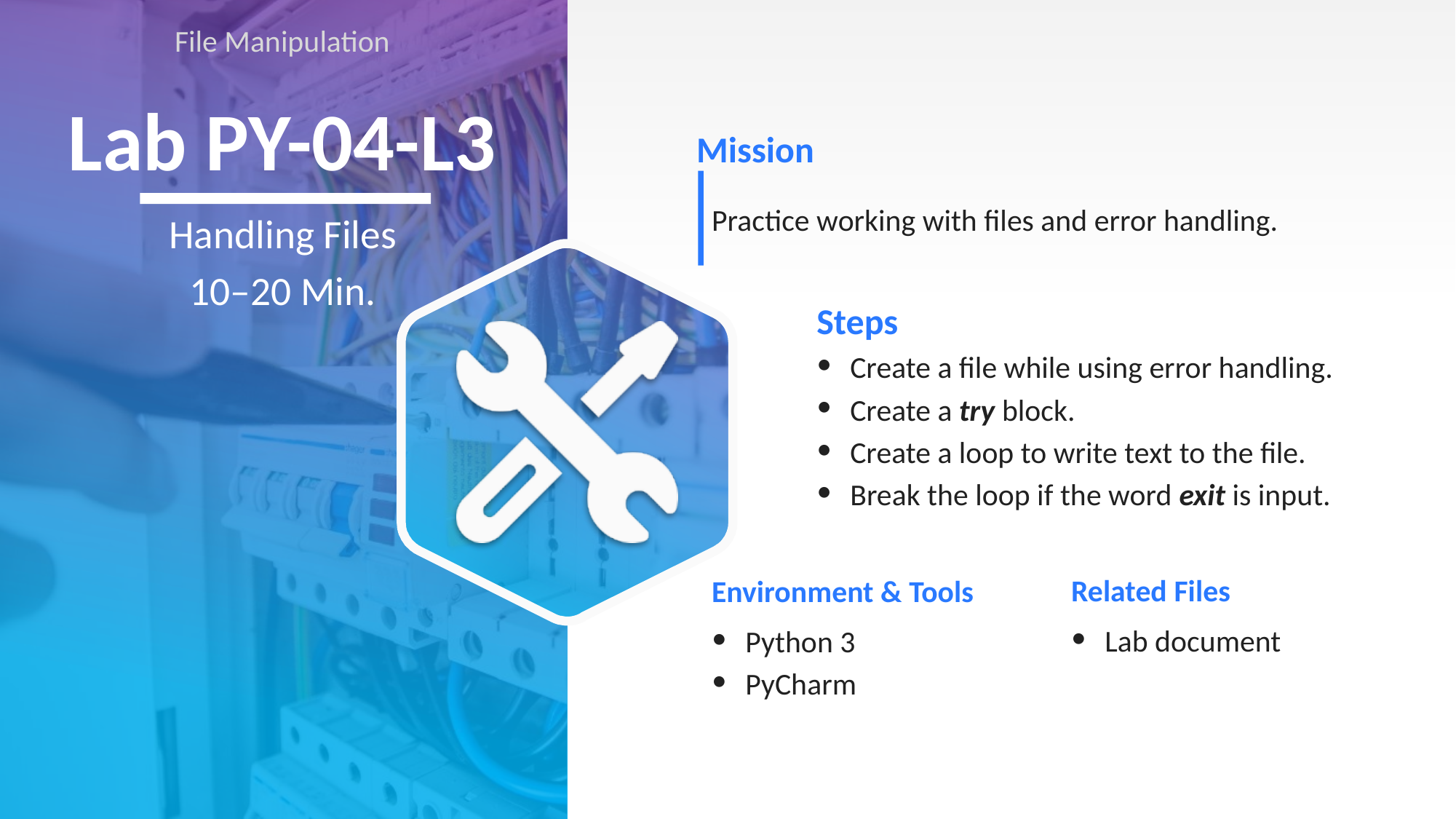

File Manipulation
# Lab PY-04-L3
Practice working with files and error handling.
Handling Files
10–20 Min.
Create a file while using error handling.
Create a try block.
Create a loop to write text to the file.
Break the loop if the word exit is input.
Lab document
Python 3
PyCharm